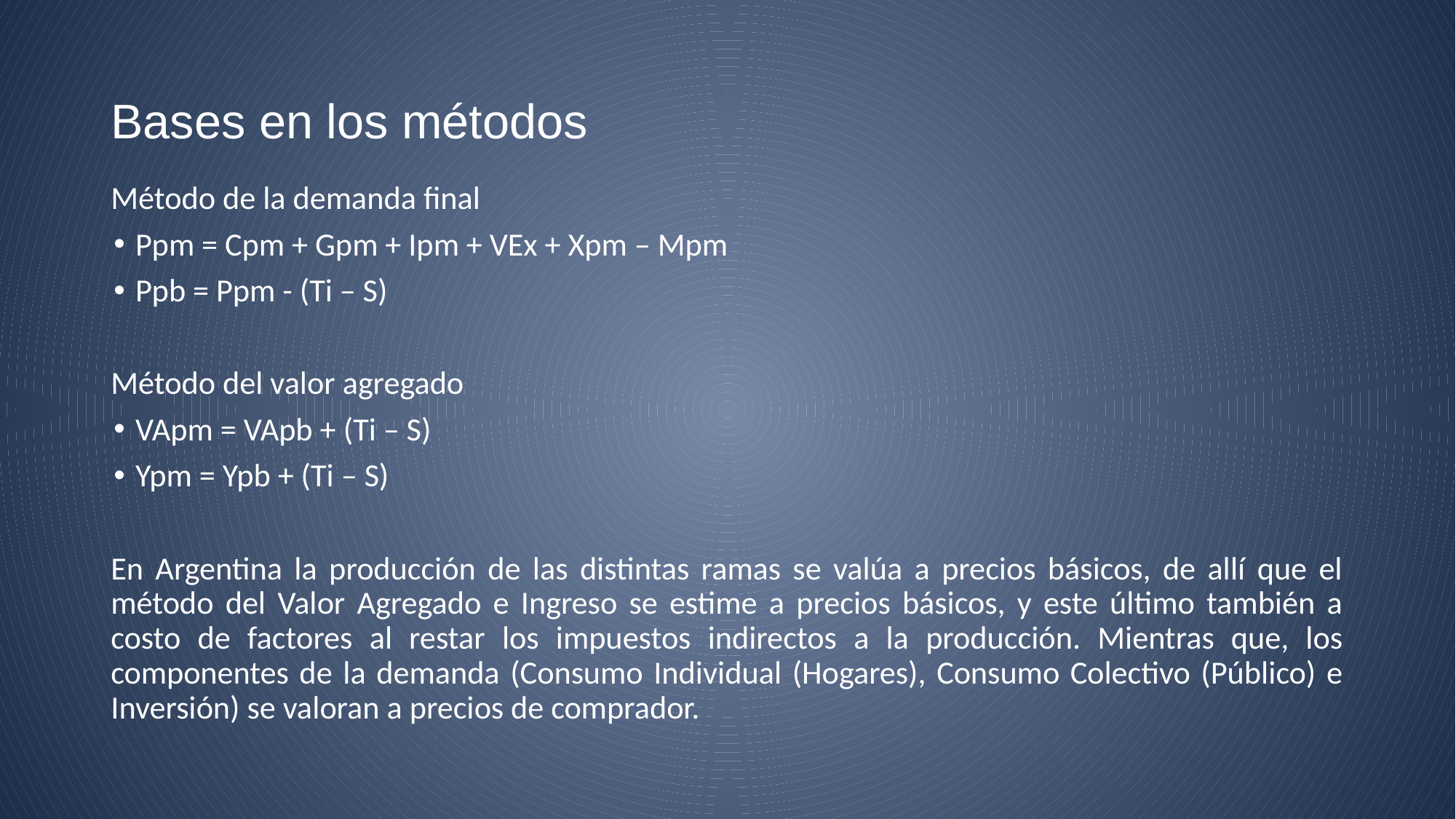

# Bases en los métodos
Método de la demanda final
Ppm = Cpm + Gpm + Ipm + VEx + Xpm – Mpm
Ppb = Ppm - (Ti – S)

Método del valor agregado
VApm = VApb + (Ti – S)
Ypm = Ypb + (Ti – S)

En Argentina la producción de las distintas ramas se valúa a precios básicos, de allí que el método del Valor Agregado e Ingreso se estime a precios básicos, y este último también a costo de factores al restar los impuestos indirectos a la producción. Mientras que, los componentes de la demanda (Consumo Individual (Hogares), Consumo Colectivo (Público) e Inversión) se valoran a precios de comprador.